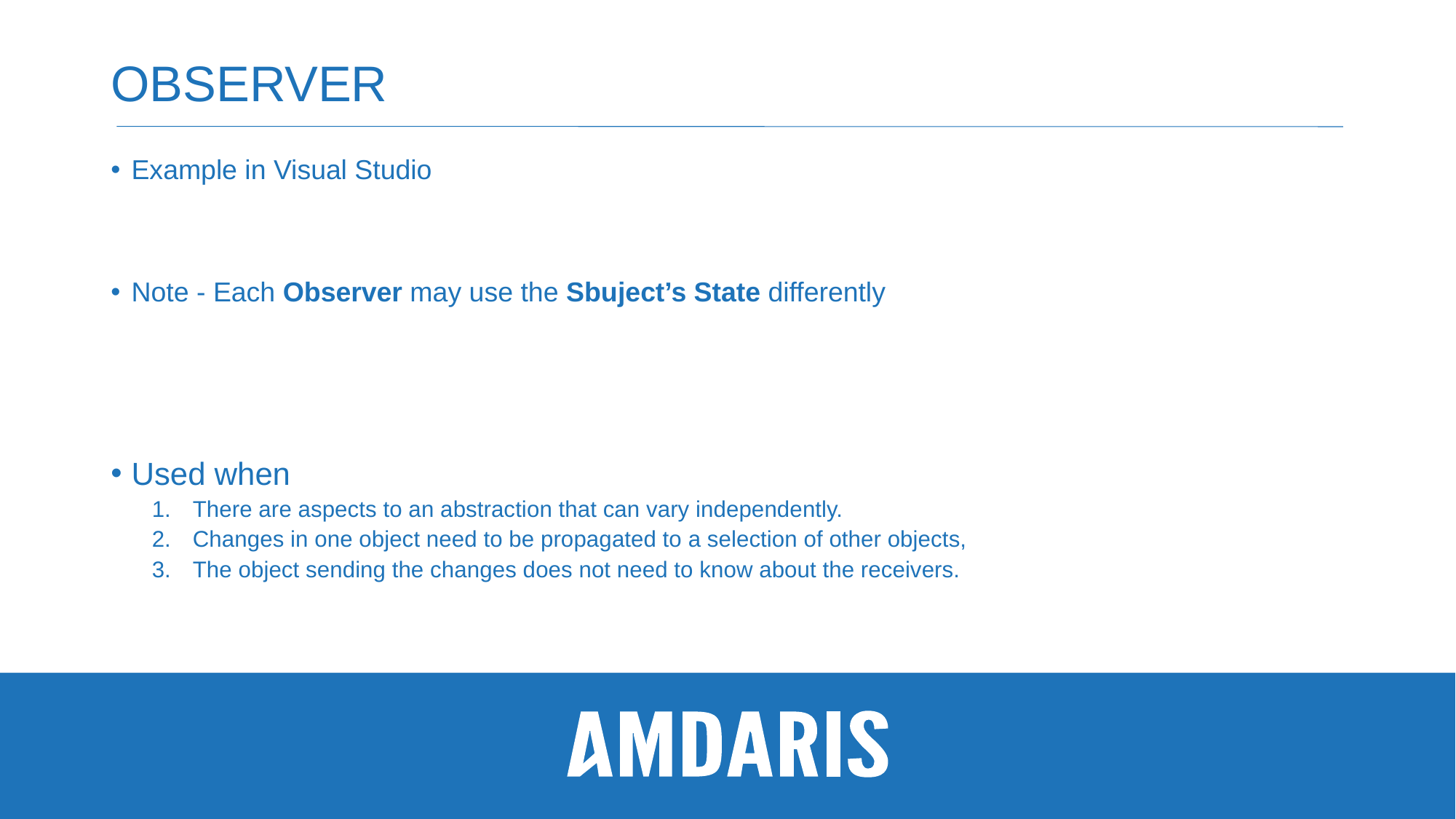

# observer
Example in Visual Studio

Note - Each Observer may use the Sbuject’s State differently

Used when
There are aspects to an abstraction that can vary independently.
Changes in one object need to be propagated to a selection of other objects,
The object sending the changes does not need to know about the receivers.